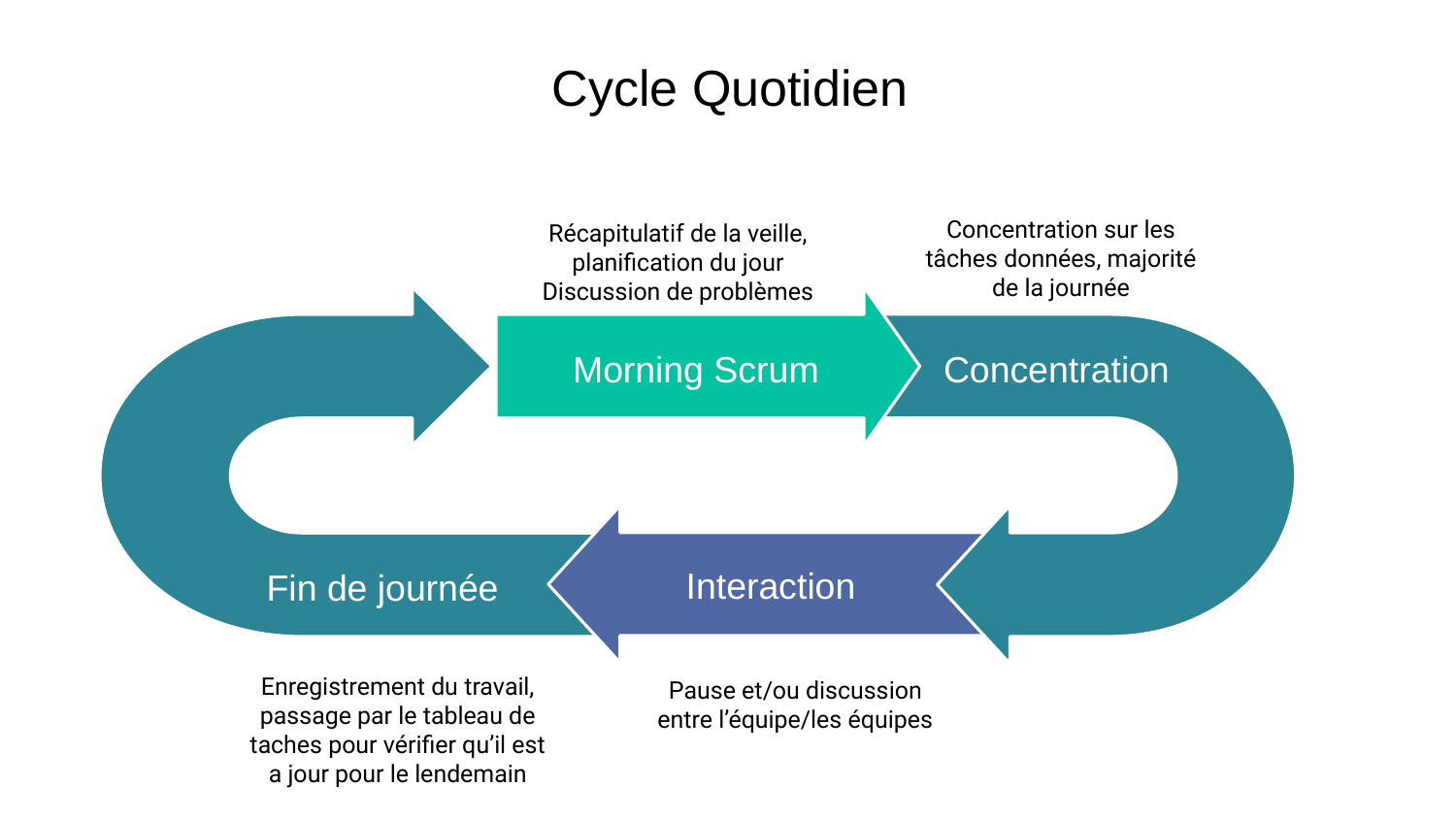

# Cycle Quotidien
Concentration sur les tâches données, majorité de la journée
Récapitulatif de la veille, planification du jour
Discussion de problèmes

Morning Scrum
Concentration

Interaction
Fin de journée

Enregistrement du travail, passage par le tableau de taches pour vérifier qu’il est a jour pour le lendemain
Pause et/ou discussion entre l’équipe/les équipes